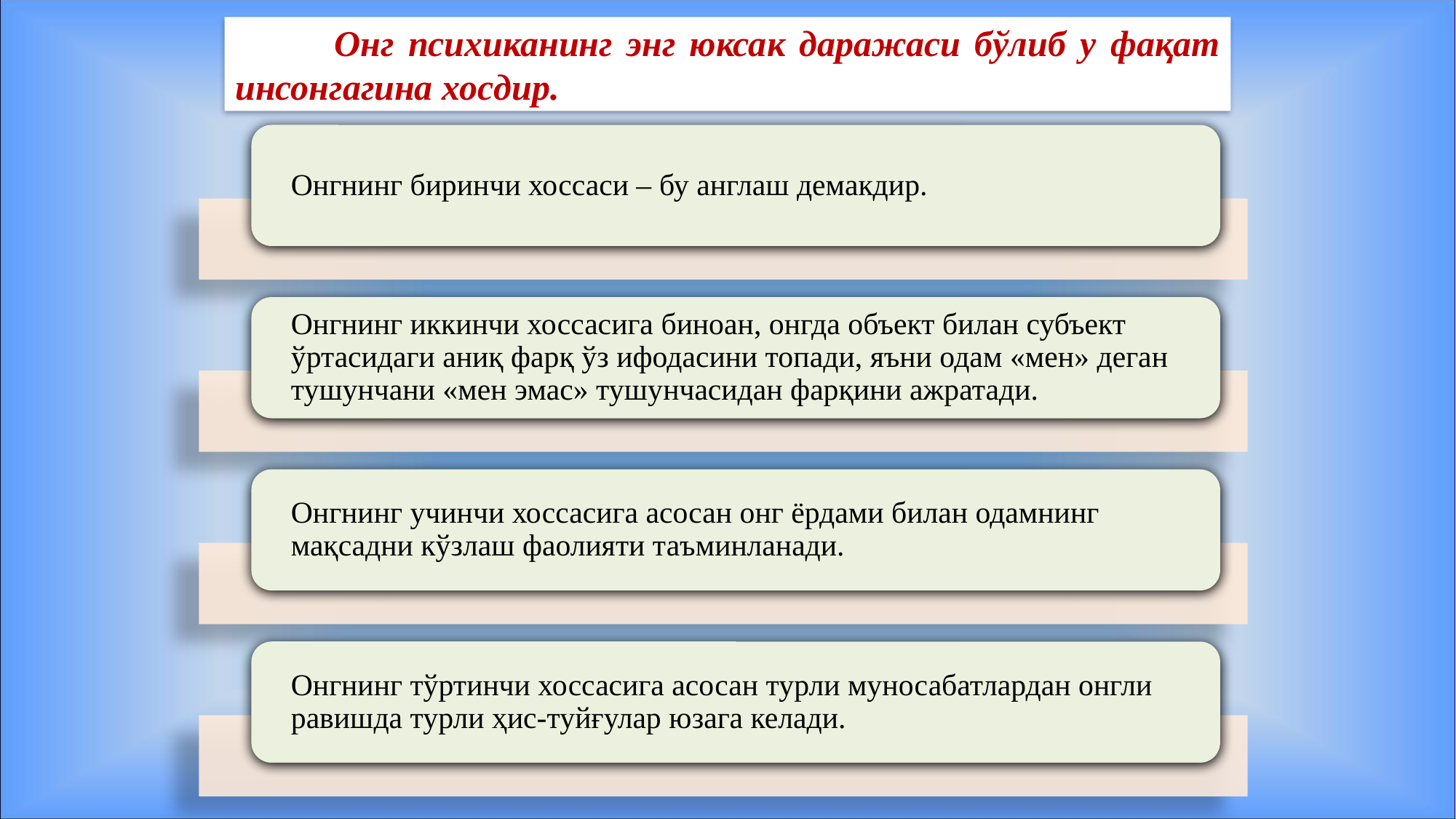

Онг психиканинг энг юксак даражаси бўлиб у фақат инсонгагина хосдир.
Онгнинг биринчи хоссаси – бу англаш демакдир.
Онгнинг иккинчи хоссасига биноан, онгда объект билан субъект ўртасидаги аниқ фарқ ўз ифодасини топади, яъни одам «мен» деган тушунчани «мен эмас» тушунчасидан фарқини ажратади.
Онгнинг учинчи хоссасига асосан онг ёрдами билан одамнинг мақсадни кўзлаш фаолияти таъминланади.
Онгнинг тўртинчи хоссасига асосан турли муносабатлардан онгли равишда турли ҳис-туйғулар юзага келади.